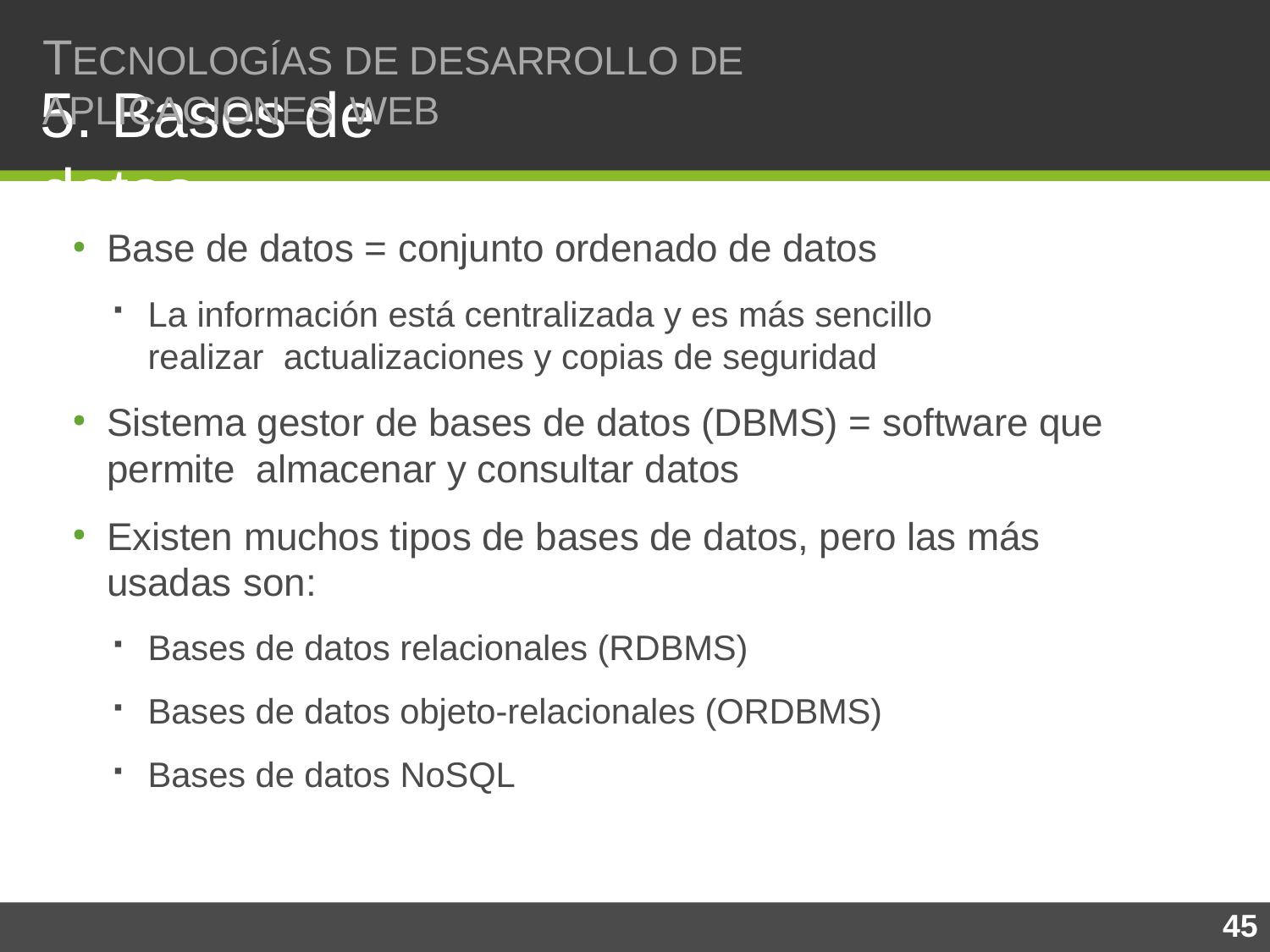

# TECNOLOGÍAS DE DESARROLLO DE APLICACIONES WEB
5. Bases de datos
Base de datos = conjunto ordenado de datos
La información está centralizada y es más sencillo realizar  actualizaciones y copias de seguridad
Sistema gestor de bases de datos (DBMS) = software que permite  almacenar y consultar datos
Existen muchos tipos de bases de datos, pero las más usadas son:
Bases de datos relacionales (RDBMS)
Bases de datos objeto-relacionales (ORDBMS)
Bases de datos NoSQL
45